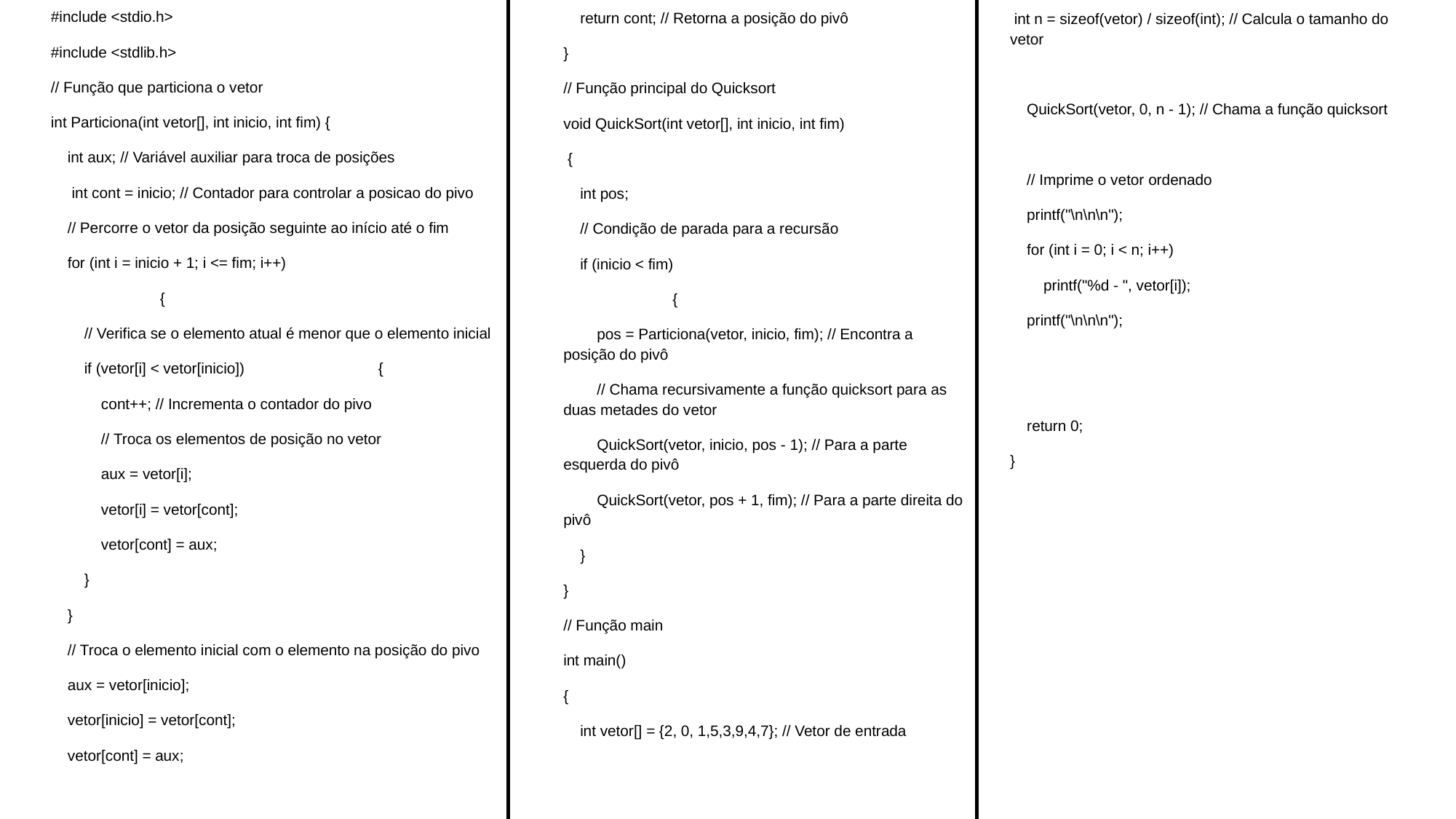

#include <stdio.h>
#include <stdlib.h>
// Função que particiona o vetor
int Particiona(int vetor[], int inicio, int fim) {
    int aux; // Variável auxiliar para troca de posições
     int cont = inicio; // Contador para controlar a posicao do pivo
    // Percorre o vetor da posição seguinte ao início até o fim
    for (int i = inicio + 1; i <= fim; i++)
	{
        // Verifica se o elemento atual é menor que o elemento inicial
        if (vetor[i] < vetor[inicio]) 		{
            cont++; // Incrementa o contador do pivo
            // Troca os elementos de posição no vetor
            aux = vetor[i];
            vetor[i] = vetor[cont];
            vetor[cont] = aux;
        }
    }
    // Troca o elemento inicial com o elemento na posição do pivo
    aux = vetor[inicio];
    vetor[inicio] = vetor[cont];
    vetor[cont] = aux;

    return cont; // Retorna a posição do pivô
}
// Função principal do Quicksort
void QuickSort(int vetor[], int inicio, int fim)
 {
    int pos;
    // Condição de parada para a recursão
    if (inicio < fim)
	{
        pos = Particiona(vetor, inicio, fim); // Encontra a posição do pivô
        // Chama recursivamente a função quicksort para as duas metades do vetor
        QuickSort(vetor, inicio, pos - 1); // Para a parte esquerda do pivô
        QuickSort(vetor, pos + 1, fim); // Para a parte direita do pivô
    }
}
// Função main
int main()
{
    int vetor[] = {2, 0, 1,5,3,9,4,7}; // Vetor de entrada

 int n = sizeof(vetor) / sizeof(int); // Calcula o tamanho do vetor

    QuickSort(vetor, 0, n - 1); // Chama a função quicksort

    // Imprime o vetor ordenado
    printf("\n\n\n");
    for (int i = 0; i < n; i++)
        printf("%d - ", vetor[i]);
    printf("\n\n\n");

    return 0;
}